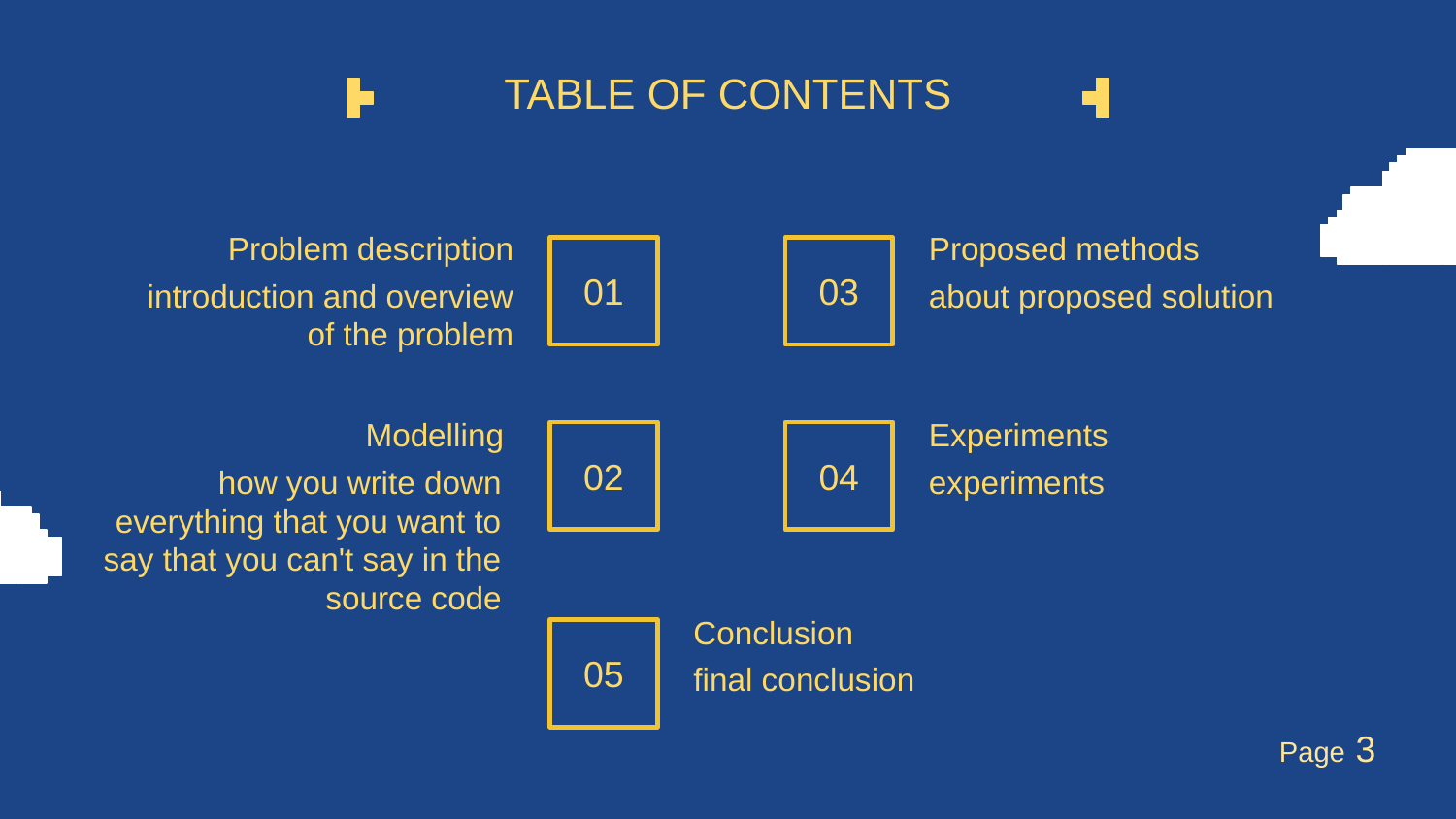

# TABLE OF CONTENTS

Problem description
Proposed methods
01
03
introduction and overview of the problem
about proposed solution
Modelling
Experiments
02
04
how you write down everything that you want to say that you can't say in the source code
experiments
Conclusion
05
final conclusion

Page 3